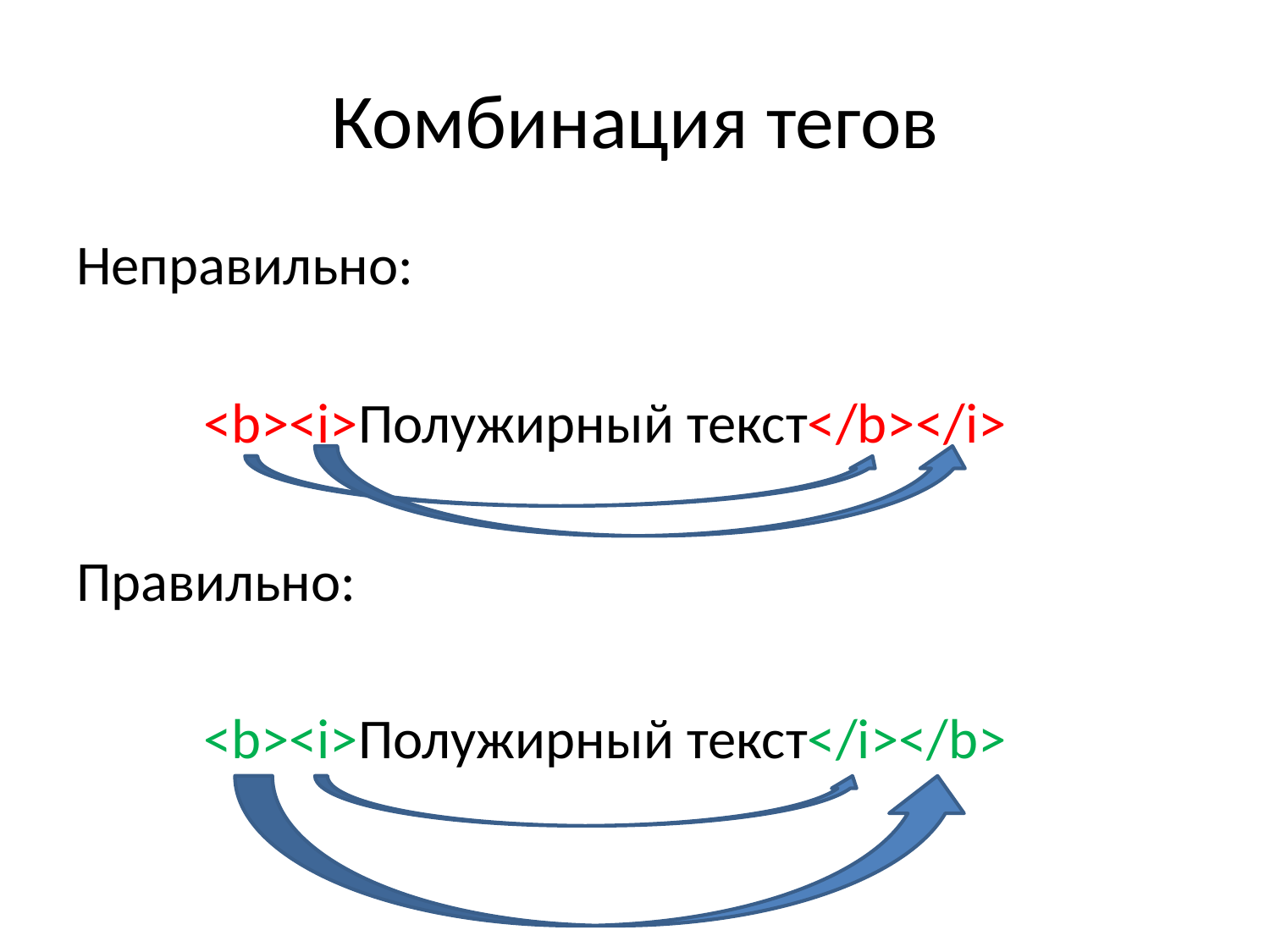

# Комбинация тегов
Неправильно:

	<b><i>Полужирный текст</b></i>

Правильно:

	<b><i>Полужирный текст</i></b>